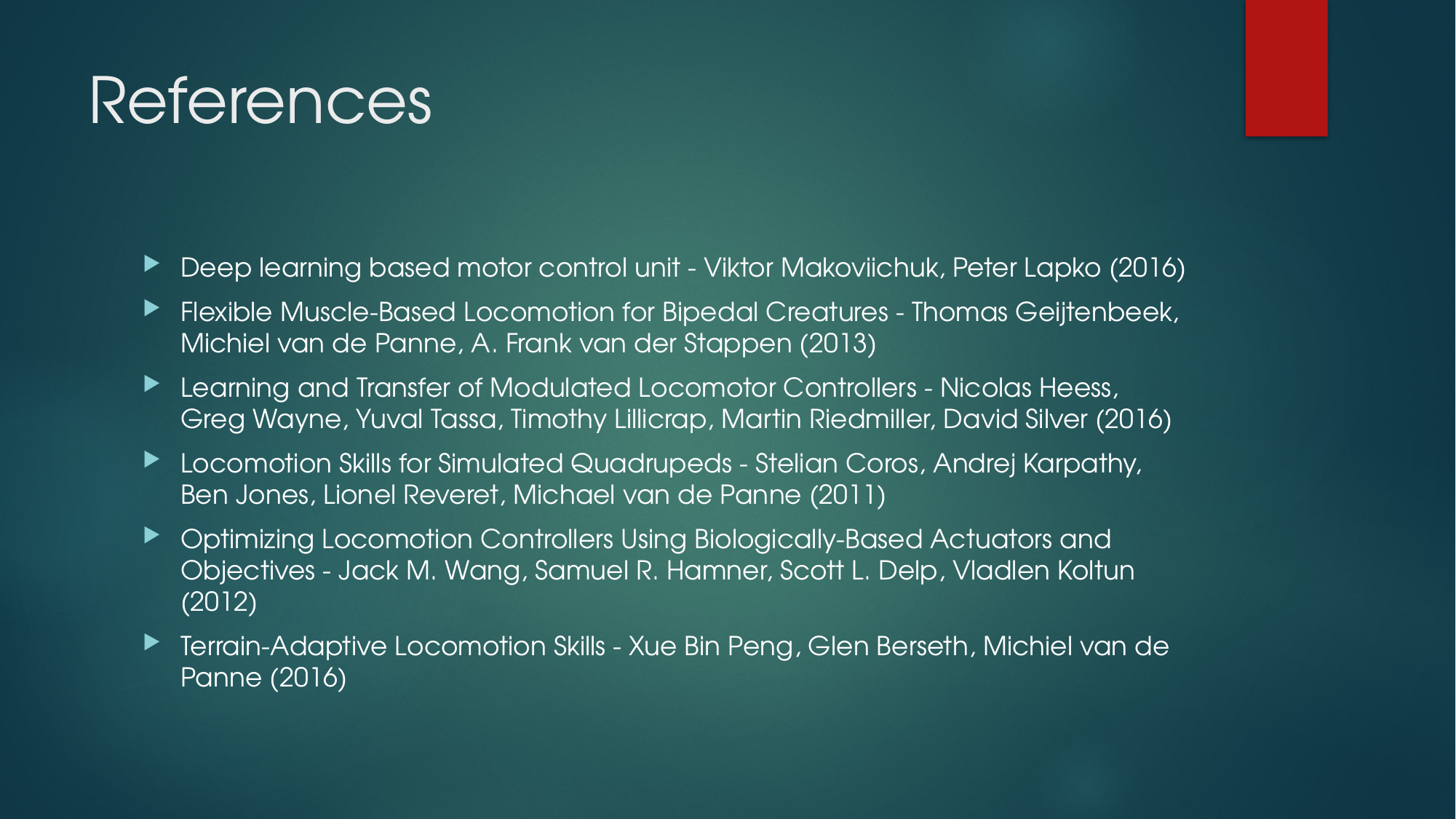

# References
Deep learning based motor control unit - Viktor Makoviichuk, Peter Lapko (2016)
Flexible Muscle-Based Locomotion for Bipedal Creatures - Thomas Geijtenbeek, Michiel van de Panne, A. Frank van der Stappen (2013)
Learning and Transfer of Modulated Locomotor Controllers - Nicolas Heess, Greg Wayne, Yuval Tassa, Timothy Lillicrap, Martin Riedmiller, David Silver (2016)
Locomotion Skills for Simulated Quadrupeds - Stelian Coros, Andrej Karpathy, Ben Jones, Lionel Reveret, Michael van de Panne (2011)
Optimizing Locomotion Controllers Using Biologically-Based Actuators and Objectives - Jack M. Wang, Samuel R. Hamner, Scott L. Delp, Vladlen Koltun (2012)
Terrain-Adaptive Locomotion Skills - Xue Bin Peng, Glen Berseth, Michiel van de Panne (2016)